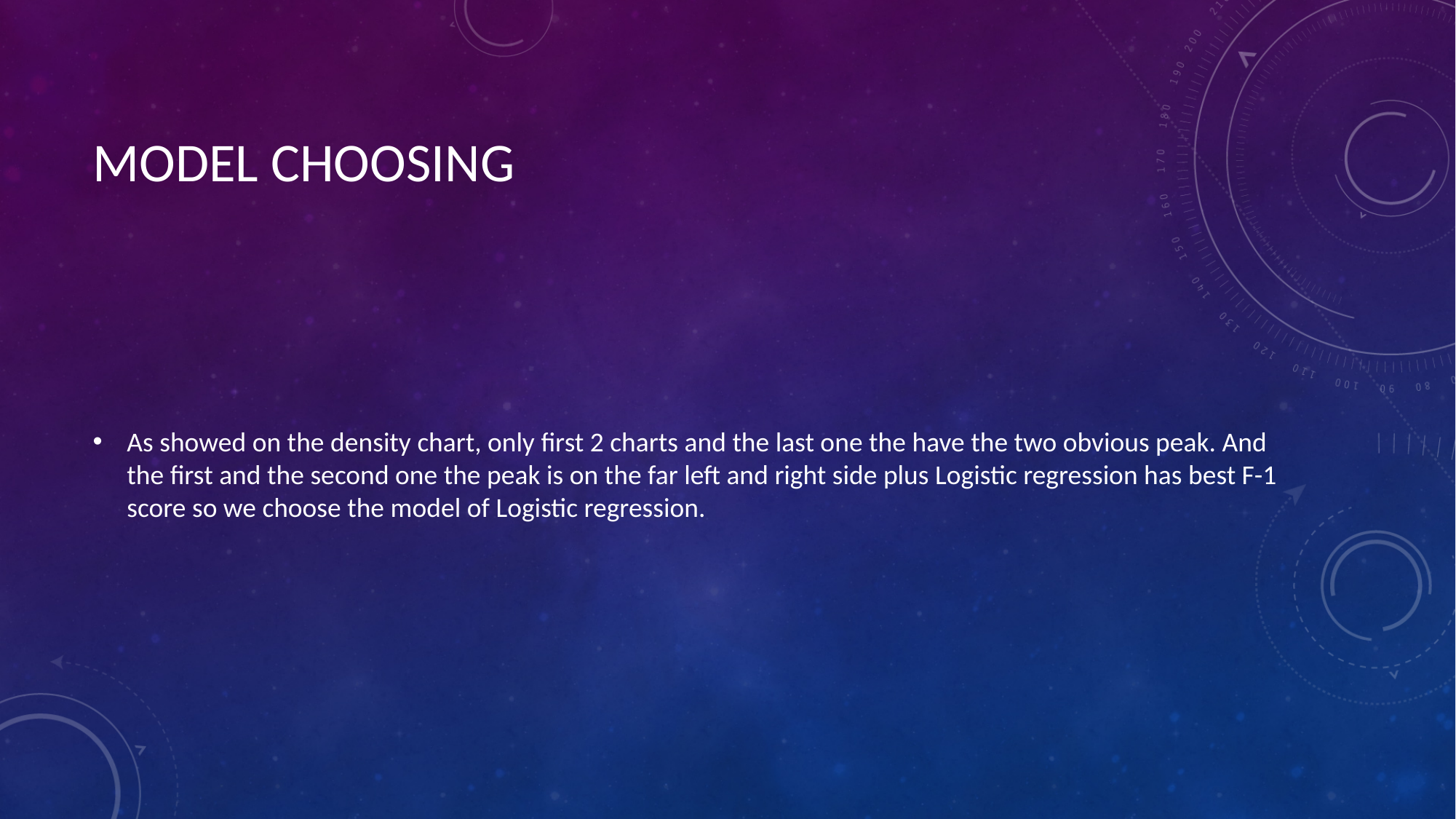

# Model choosing
As showed on the density chart, only first 2 charts and the last one the have the two obvious peak. And the first and the second one the peak is on the far left and right side plus Logistic regression has best F-1 score so we choose the model of Logistic regression.